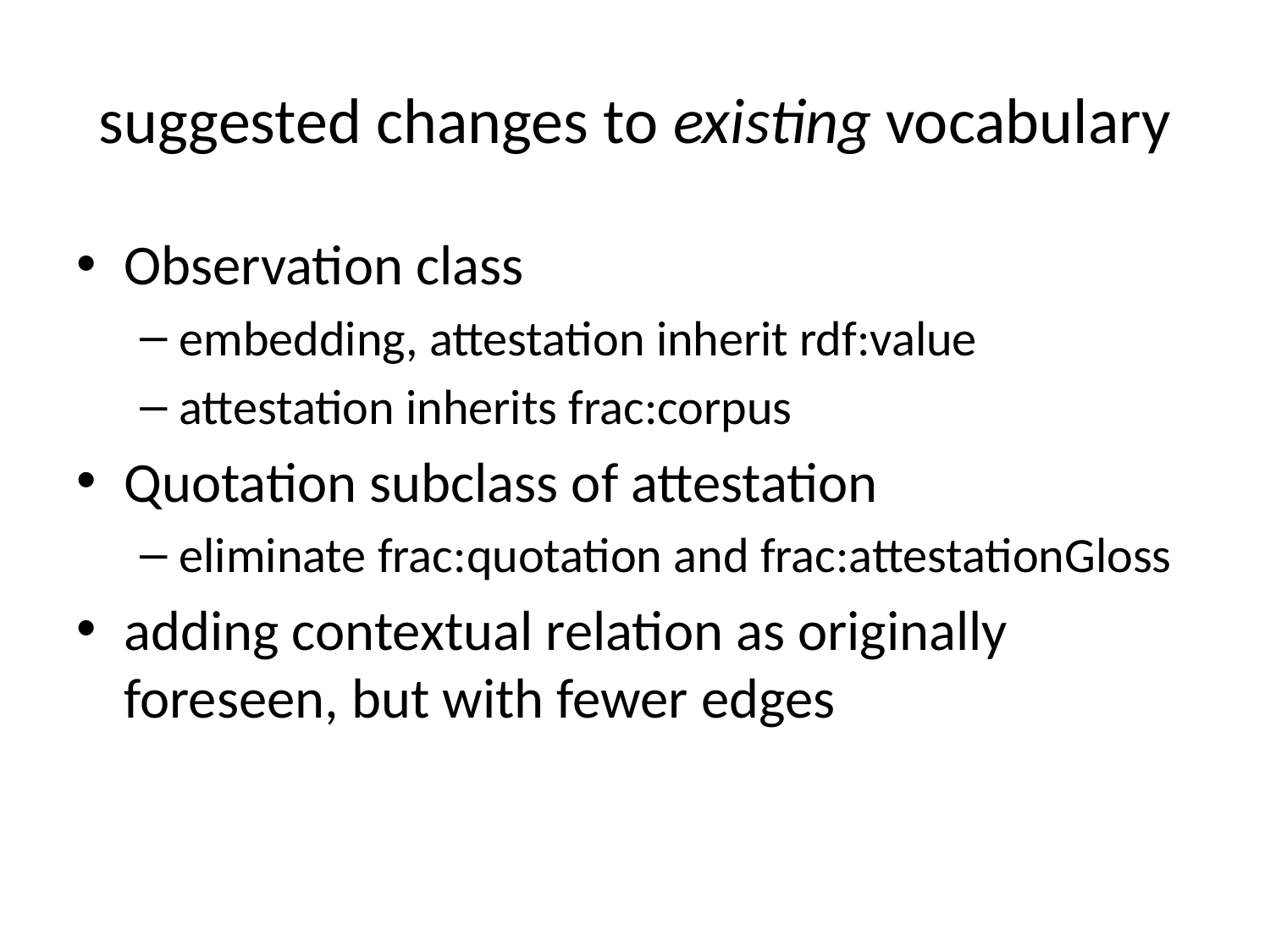

# suggested changes to existing vocabulary
Observation class
embedding, attestation inherit rdf:value
attestation inherits frac:corpus
Quotation subclass of attestation
eliminate frac:quotation and frac:attestationGloss
adding contextual relation as originally foreseen, but with fewer edges